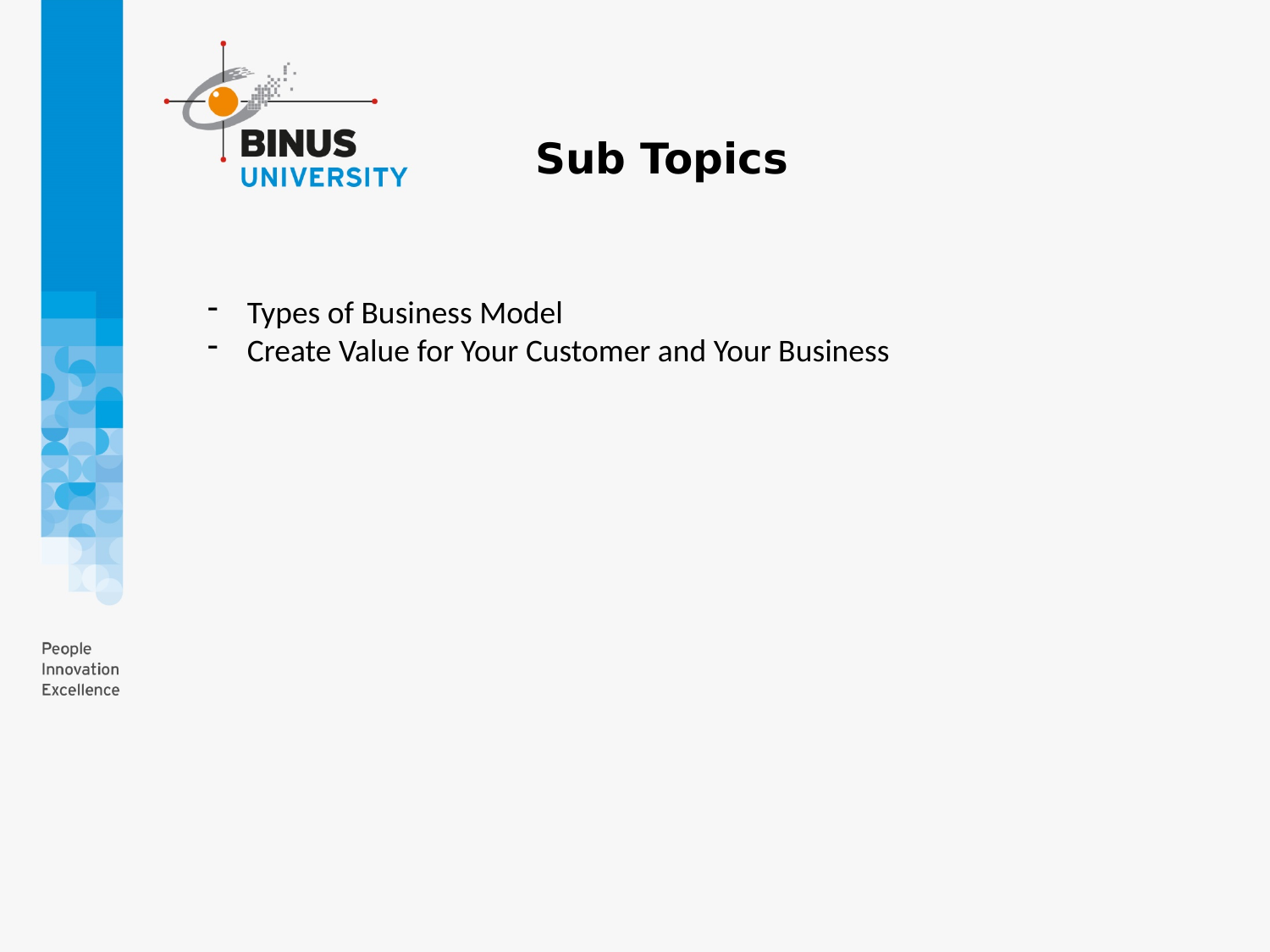

Sub Topics
Types of Business Model
Create Value for Your Customer and Your Business